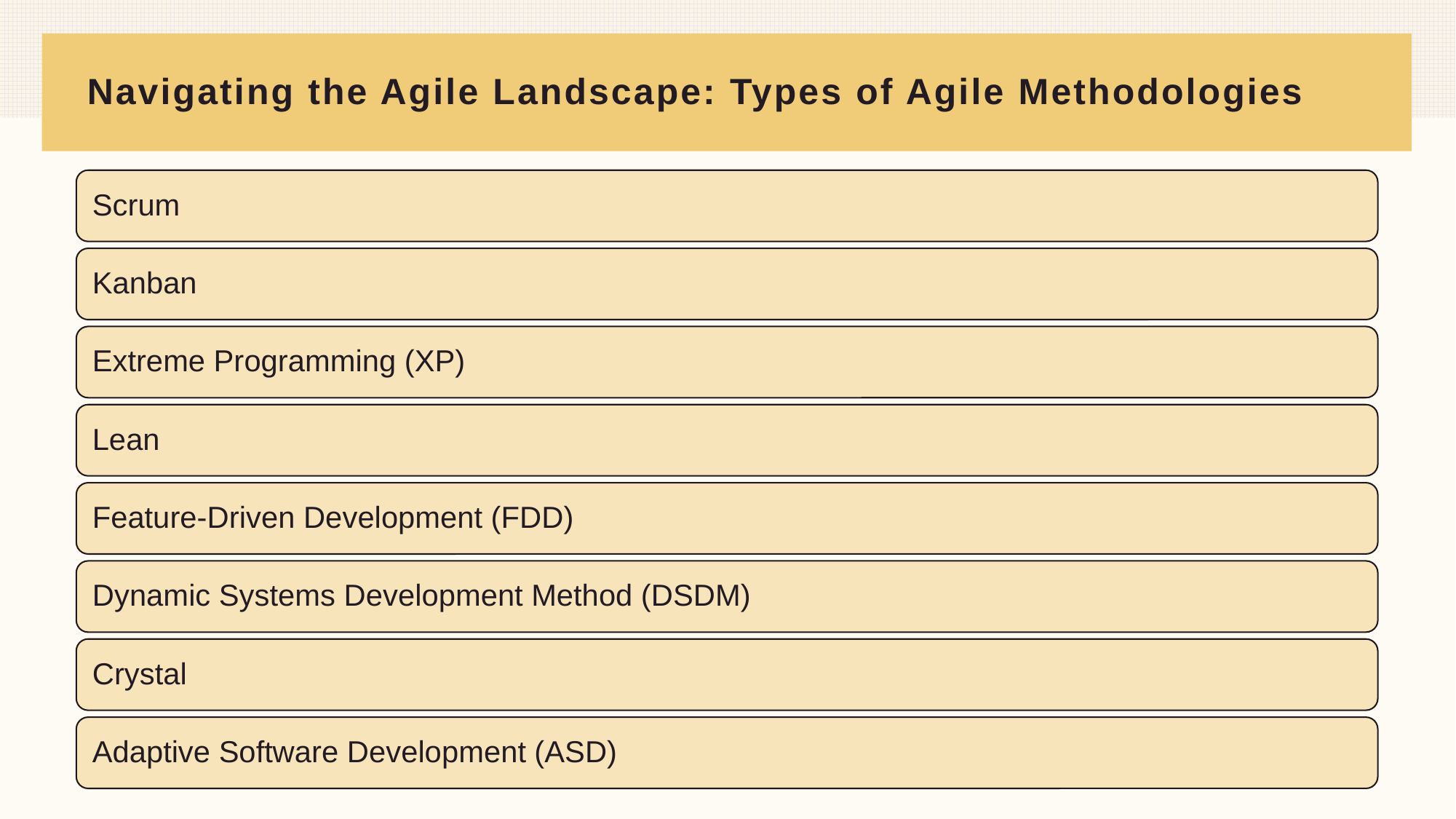

# Navigating the Agile Landscape: Types of Agile Methodologies
Scrum
Kanban
Extreme Programming (XP)
Lean
Feature-Driven Development (FDD)
Dynamic Systems Development Method (DSDM)
Crystal
Adaptive Software Development (ASD)